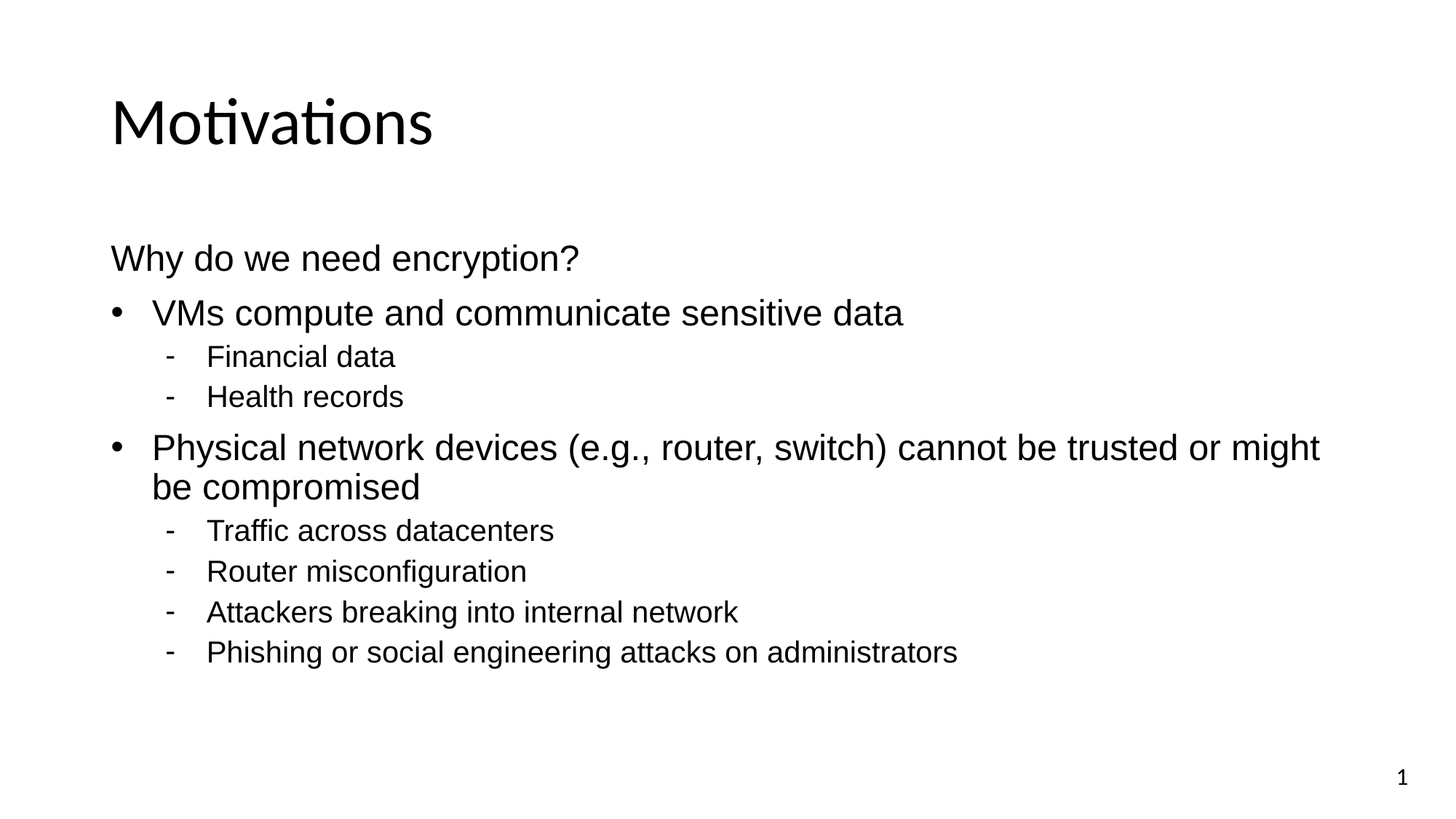

# Motivations
Why do we need encryption?
VMs compute and communicate sensitive data
Financial data
Health records
Physical network devices (e.g., router, switch) cannot be trusted or might be compromised
Traffic across datacenters
Router misconfiguration
Attackers breaking into internal network
Phishing or social engineering attacks on administrators

1